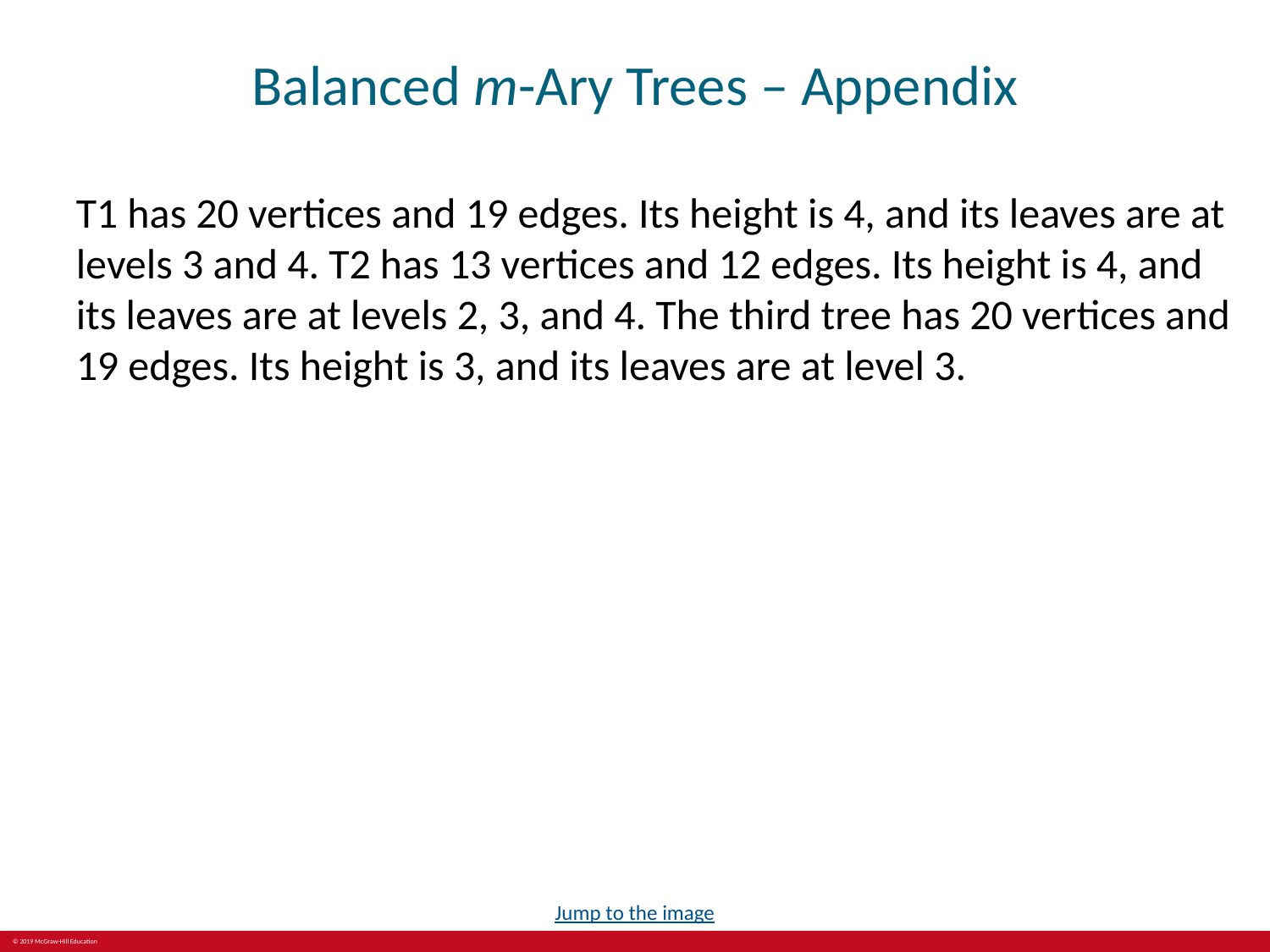

# Balanced m-Ary Trees – Appendix
T1 has 20 vertices and 19 edges. Its height is 4, and its leaves are at levels 3 and 4. T2 has 13 vertices and 12 edges. Its height is 4, and its leaves are at levels 2, 3, and 4. The third tree has 20 vertices and 19 edges. Its height is 3, and its leaves are at level 3.
Jump to the image